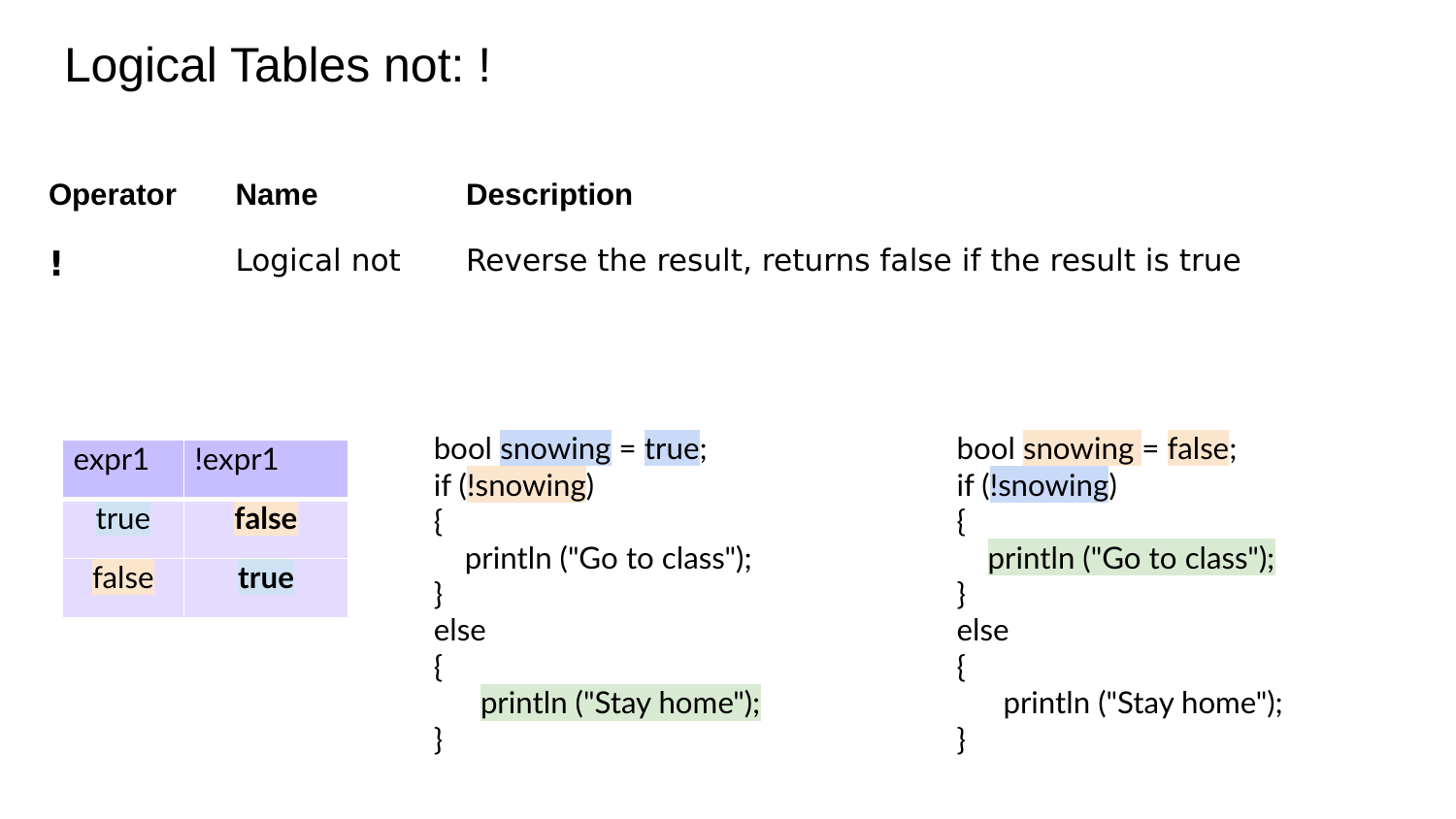

# Logical Tables not: !
| Operator | Name | Description |
| --- | --- | --- |
| ! | Logical not | Reverse the result, returns false if the result is true |
bool snowing = true;​
if (!snowing) ​
{​
    println ("Go to class");​
}
else
{
      println ("Stay home");​
}
bool snowing = false;​
if (!snowing) ​
{​
    println ("Go to class");​
}
else
{
      println ("Stay home");​
}
| expr1 | !expr1 |
| --- | --- |
| true​ | false |
| false | true​ |